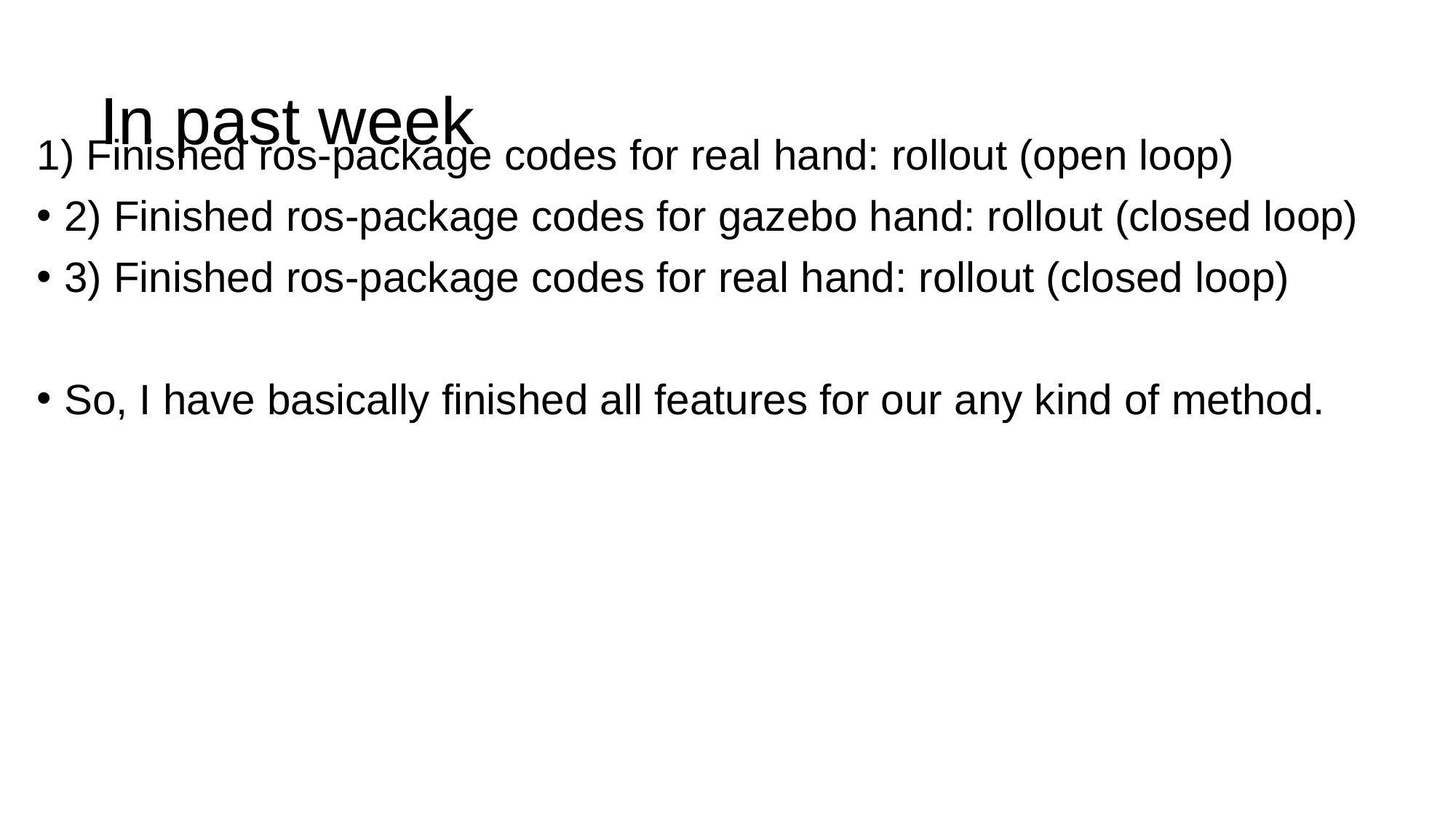

# In past week
1) Finished ros-package codes for real hand: rollout (open loop)
2) Finished ros-package codes for gazebo hand: rollout (closed loop)
3) Finished ros-package codes for real hand: rollout (closed loop)

So, I have basically finished all features for our any kind of method.